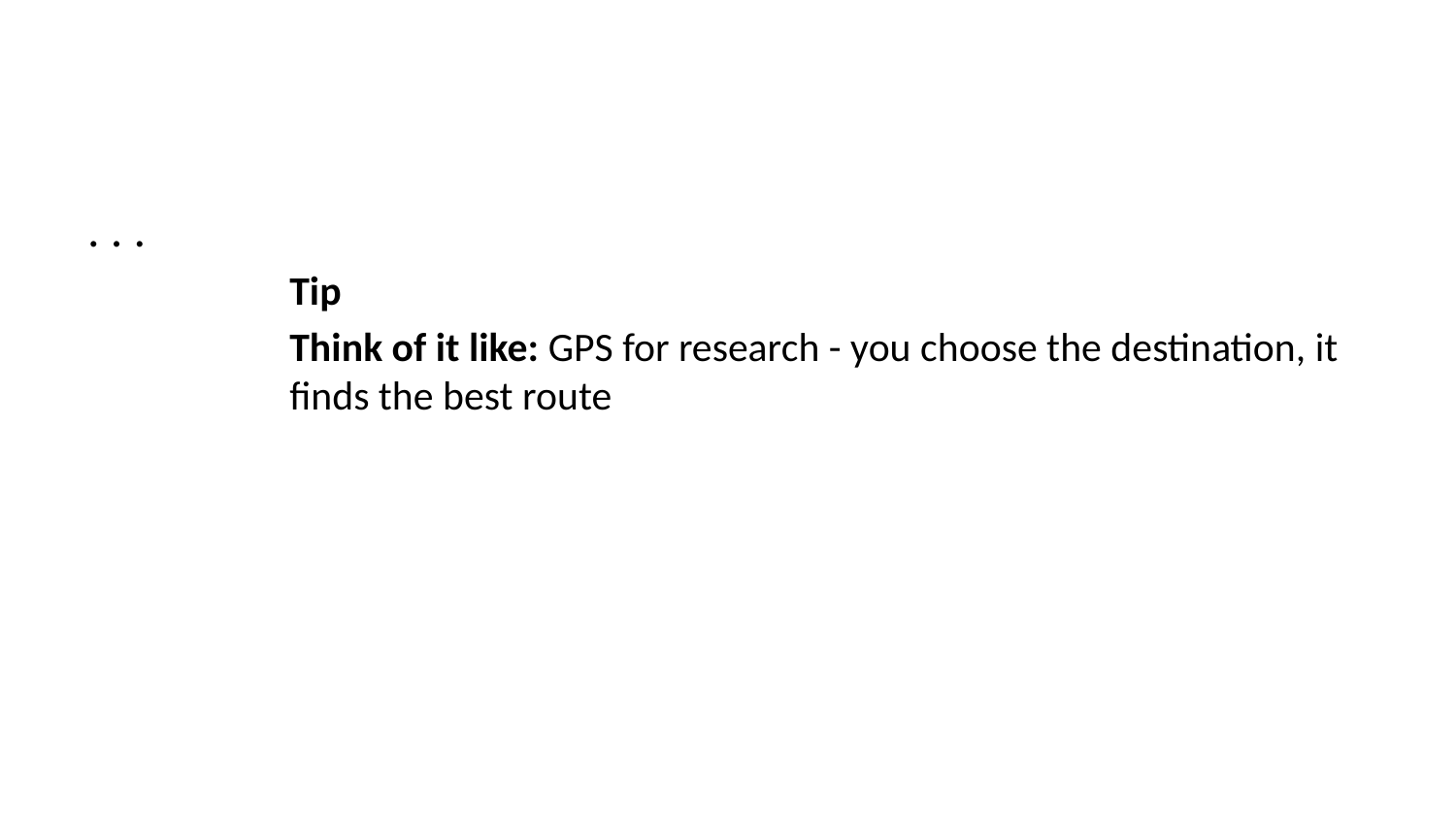

. . .
Tip
Think of it like: GPS for research - you choose the destination, it finds the best route